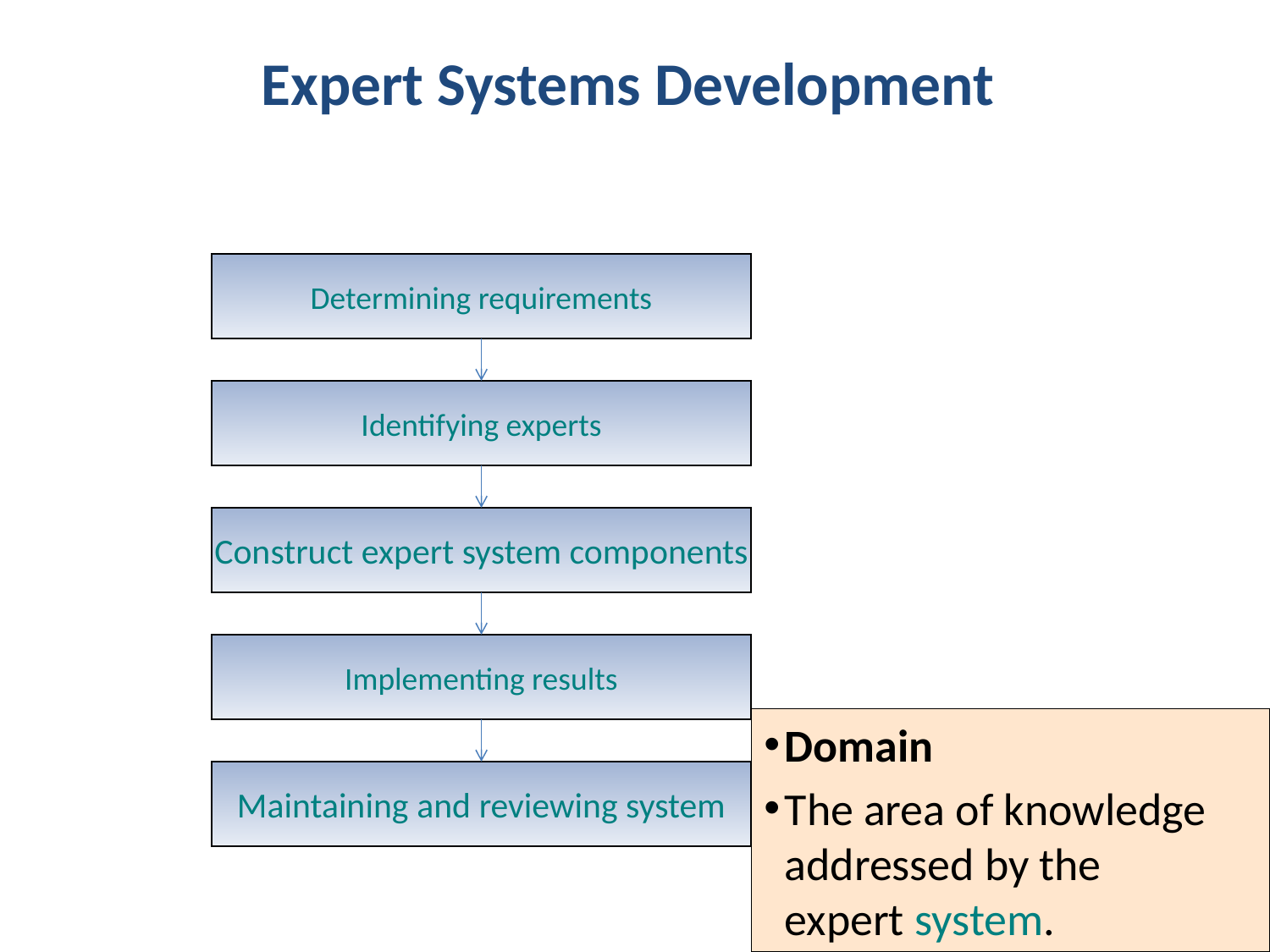

# Expert Systems Development
Determining requirements
Identifying experts
Construct expert system components
Implementing results
Domain
The area of knowledge
addressed by the
expert system.
Maintaining and reviewing system